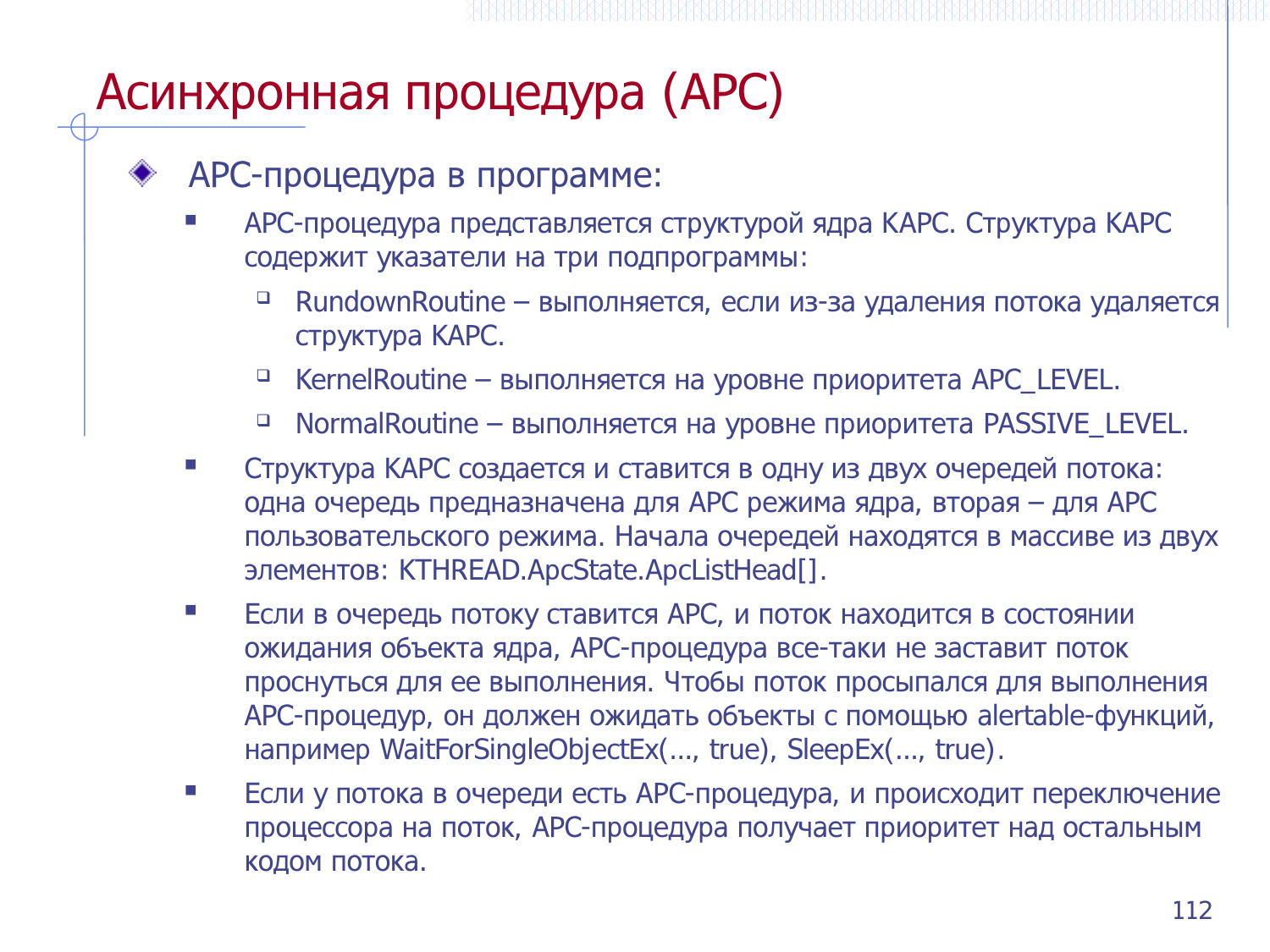

# Асинхронная процедура (APC)
APC-процедура в программе:
APC-процедура представляется структурой ядра KAPC. Структура KAPC содержит указатели на три подпрограммы:
RundownRoutine – выполняется, если из-за удаления потока удаляется структура KAPC.
KernelRoutine – выполняется на уровне приоритета APC_LEVEL.
NormalRoutine – выполняется на уровне приоритета PASSIVE_LEVEL.
Структура KAPC создается и ставится в одну из двух очередей потока: одна очередь предназначена для APC режима ядра, вторая – для APC пользовательского режима. Начала очередей находятся в массиве из двух элементов: KTHREAD.ApcState.ApcListHead[].
Если в очередь потоку ставится APC, и поток находится в состоянии ожидания объекта ядра, APC-процедура все-таки не заставит поток проснуться для ее выполнения. Чтобы поток просыпался для выполнения APC-процедур, он должен ожидать объекты с помощью alertable-функций, например WaitForSingleObjectEx(…, true), SleepEx(…, true).
Если у потока в очереди есть APC-процедура, и происходит переключение процессора на поток, APC-процедура получает приоритет над остальным кодом потока.
112